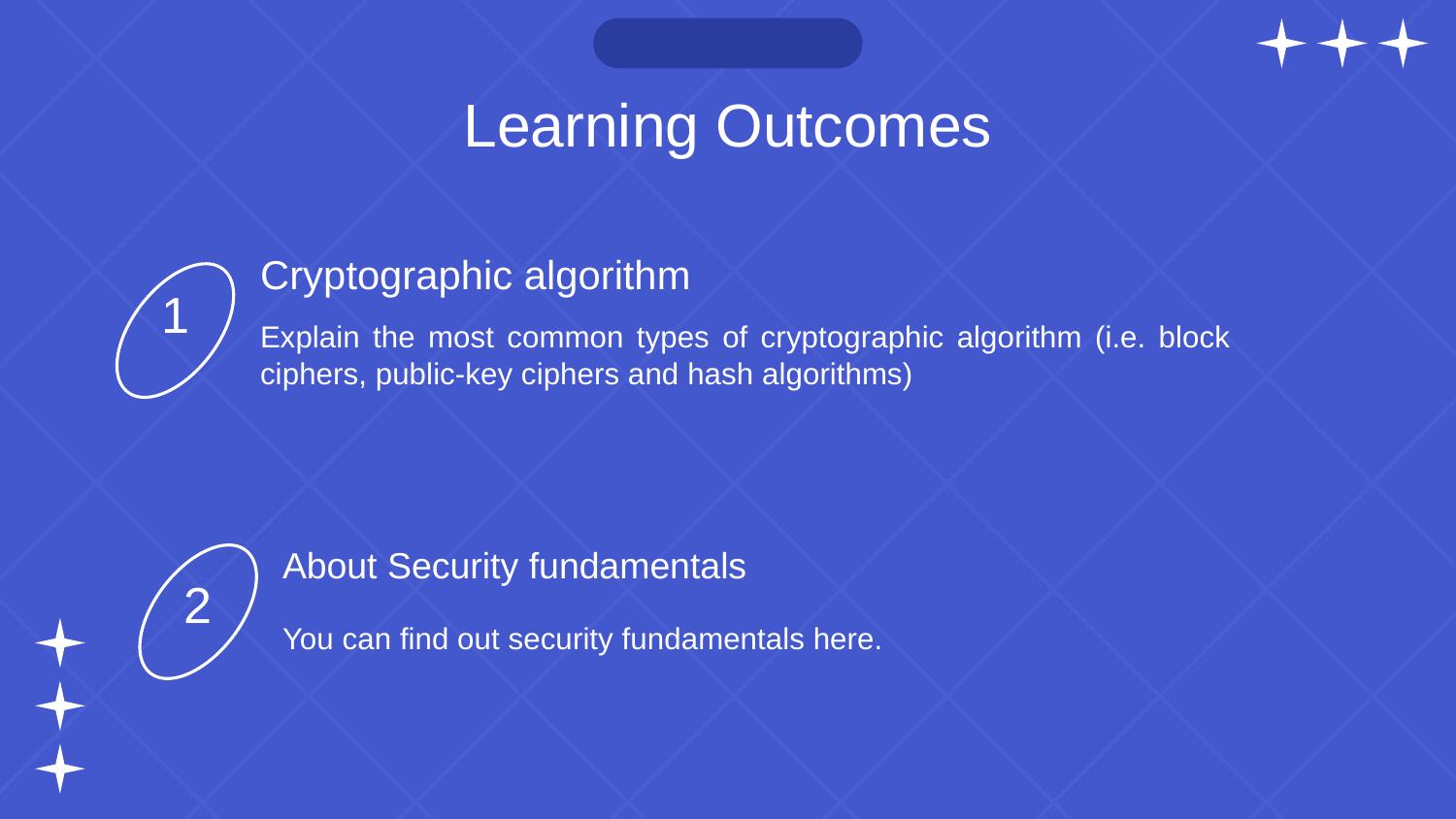

Learning Outcomes
# Cryptographic algorithm
1

Explain the most common types of cryptographic algorithm (i.e. block ciphers, public-key ciphers and hash algorithms)
About Security fundamentals

2
You can find out security fundamentals here.